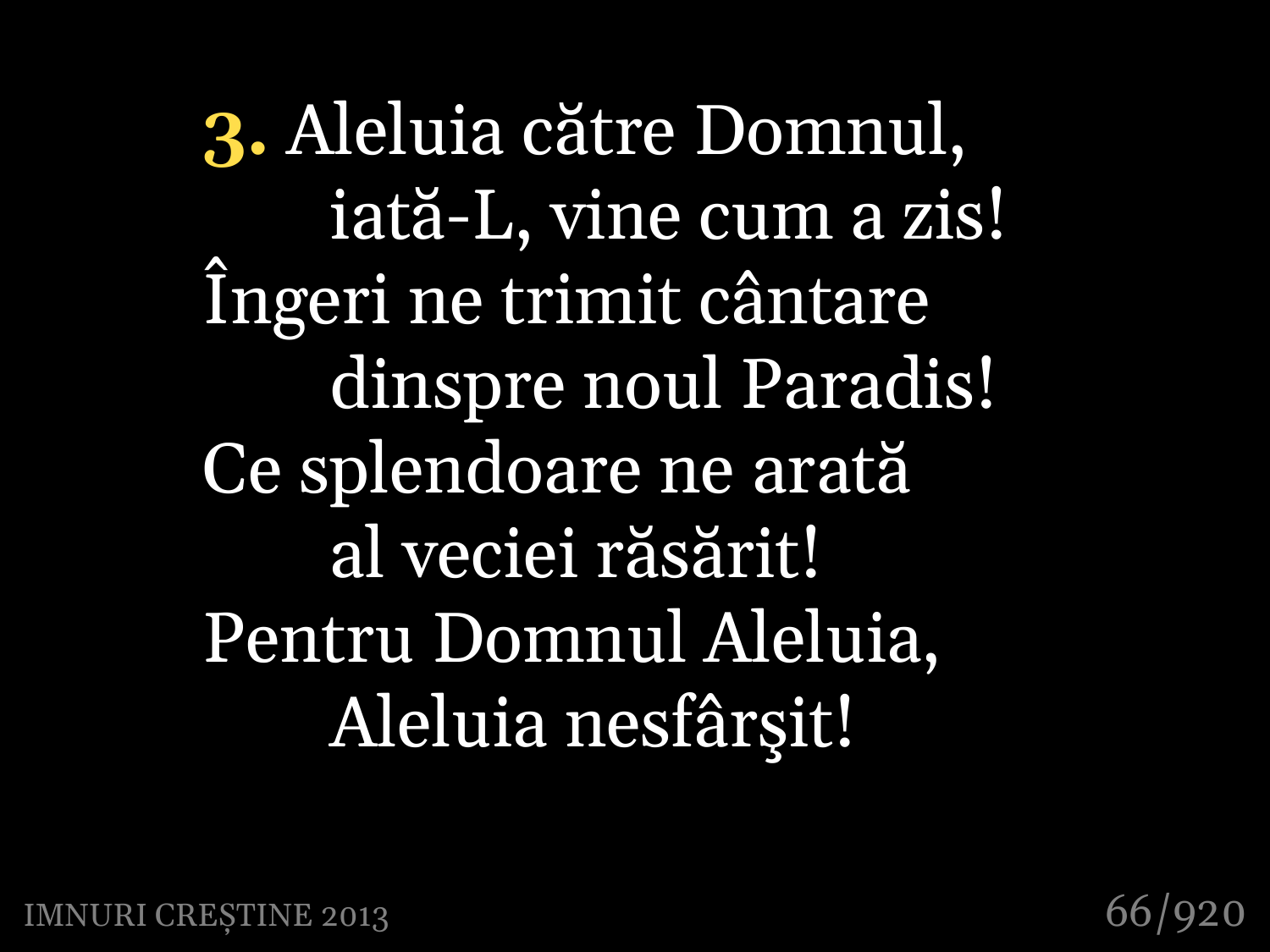

3. Aleluia către Domnul,
	iată-L, vine cum a zis!
Îngeri ne trimit cântare
	dinspre noul Paradis!
Ce splendoare ne arată
	al veciei răsărit!
Pentru Domnul Aleluia,
	Aleluia nesfârşit!
66/920
IMNURI CREȘTINE 2013